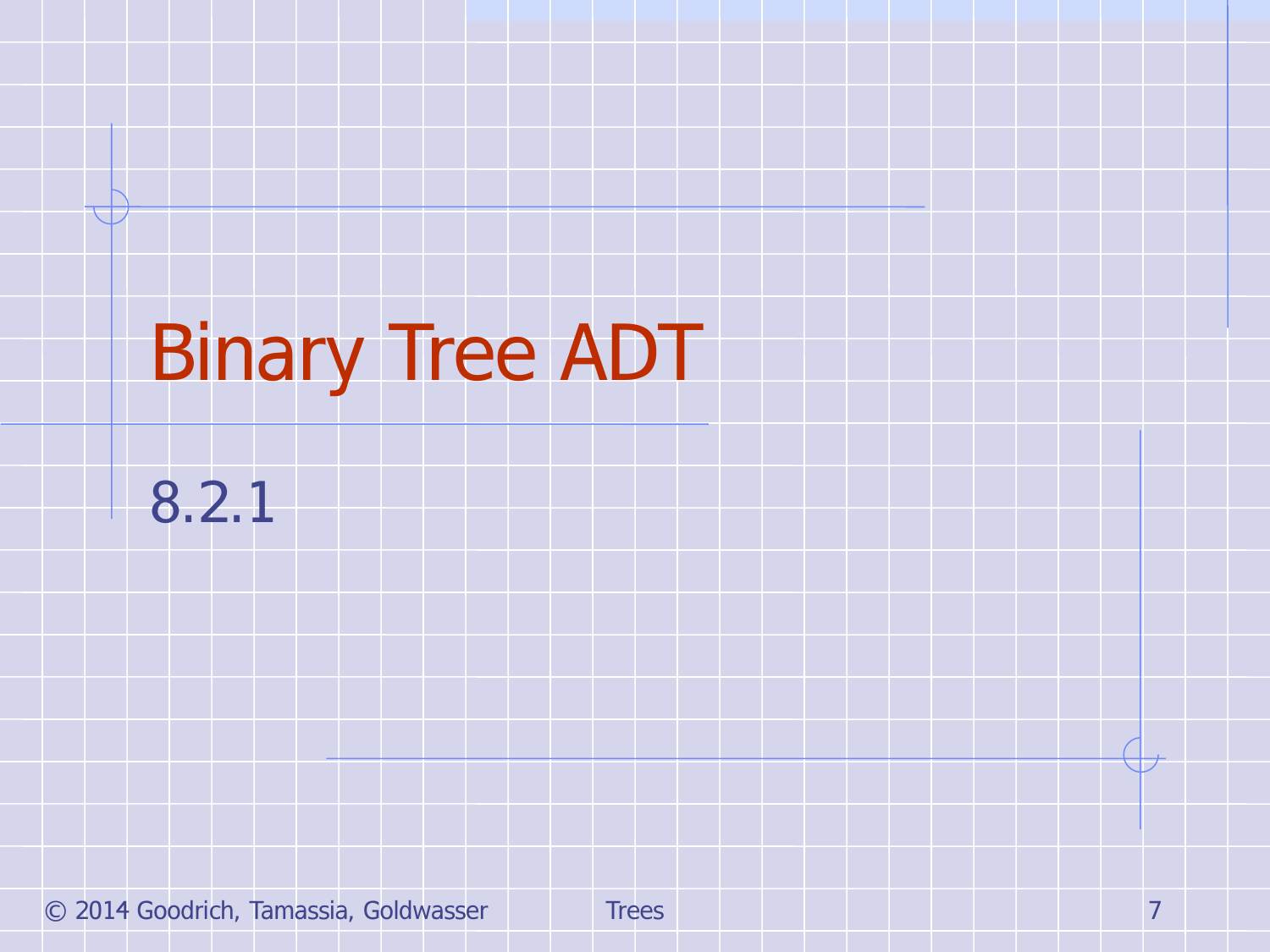

# Binary Tree ADT
8.2.1
© 2014 Goodrich, Tamassia, Goldwasser
Trees
7